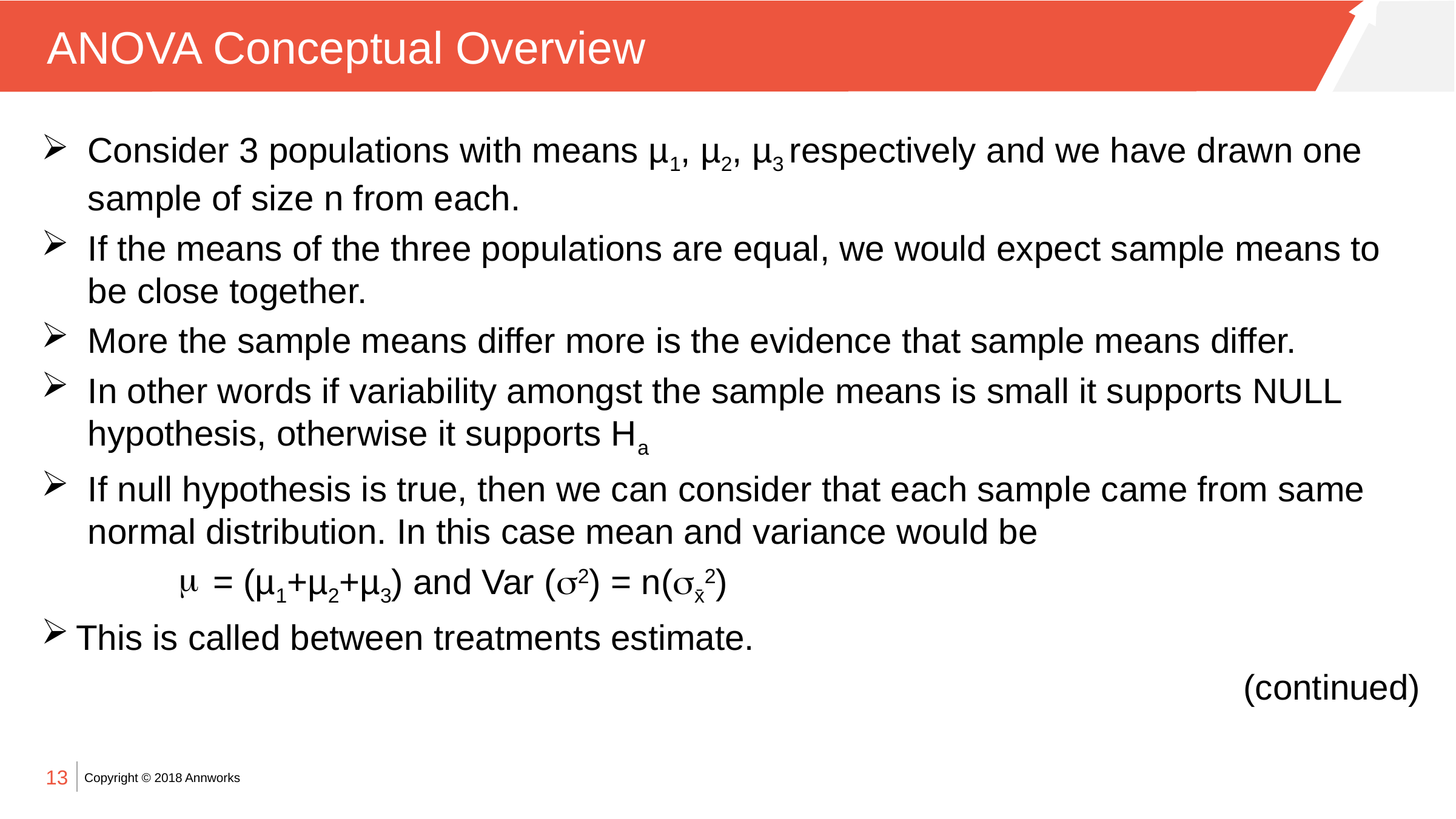

# ANOVA Conceptual Overview
Consider 3 populations with means µ1, µ2, µ3 respectively and we have drawn one sample of size n from each.
If the means of the three populations are equal, we would expect sample means to be close together.
More the sample means differ more is the evidence that sample means differ.
In other words if variability amongst the sample means is small it supports NULL hypothesis, otherwise it supports Ha
If null hypothesis is true, then we can consider that each sample came from same normal distribution. In this case mean and variance would be
= (µ1+µ2+µ3) and Var (σ2) = n(σx̄2)
This is called between treatments estimate.
 (continued)
13